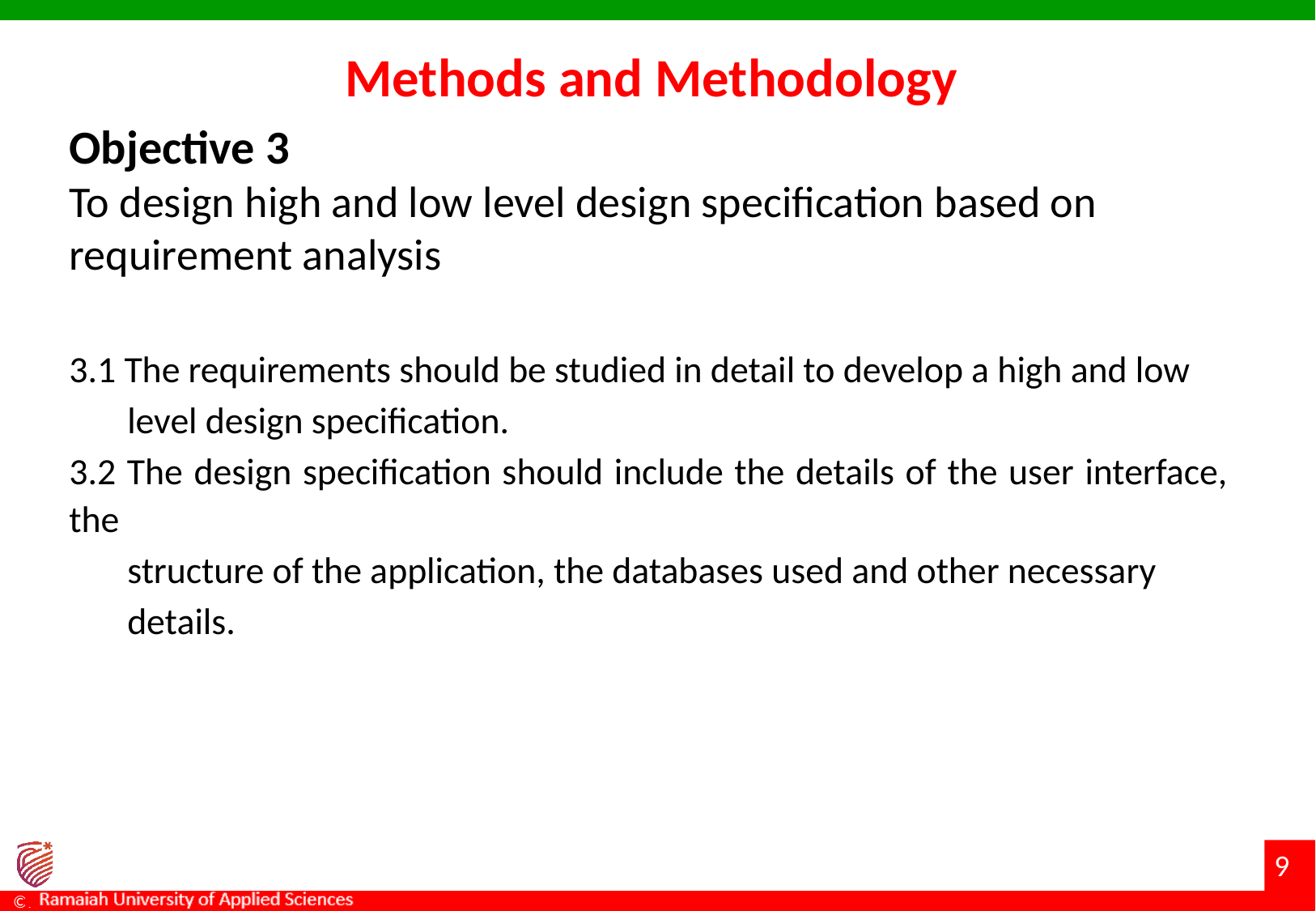

# Methods and Methodology
Objective 3
To design high and low level design specification based on requirement analysis

3.1 The requirements should be studied in detail to develop a high and low
       level design specification.
3.2 The design specification should include the details of the user interface, the
       structure of the application, the databases used and other necessary
       details.